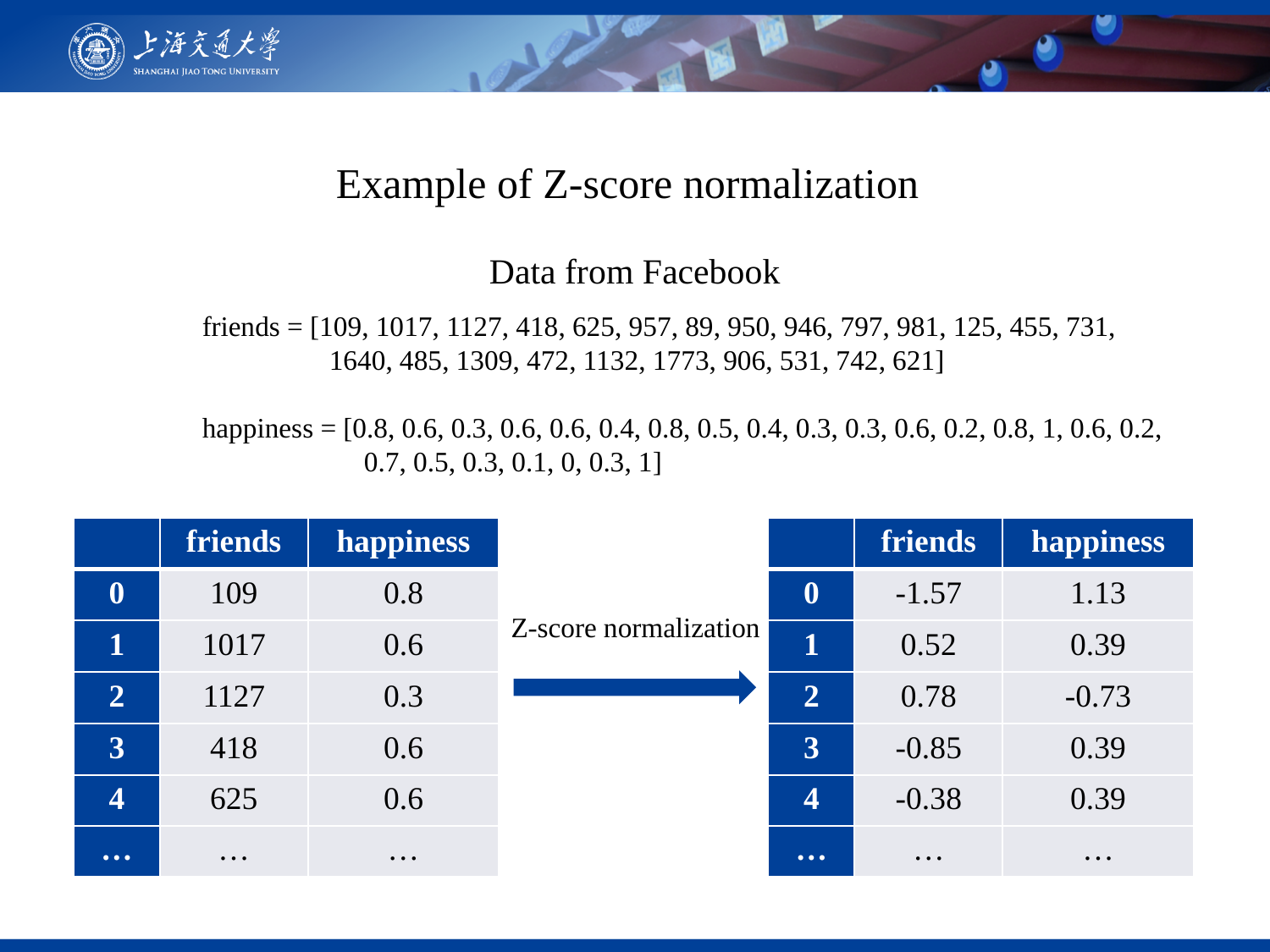

Example of Z-score normalization
Data from Facebook
friends = [109, 1017, 1127, 418, 625, 957, 89, 950, 946, 797, 981, 125, 455, 731,   	1640, 485, 1309, 472, 1132, 1773, 906, 531, 742, 621]

happiness = [0.8, 0.6, 0.3, 0.6, 0.6, 0.4, 0.8, 0.5, 0.4, 0.3, 0.3, 0.6, 0.2, 0.8, 1, 0.6, 0.2,  	     0.7, 0.5, 0.3, 0.1, 0, 0.3, 1]
|  | friends | happiness |
| --- | --- | --- |
| 0 | 109 | 0.8 |
| 1 | 1017 | 0.6 |
| 2 | 1127 | 0.3 |
| 3 | 418 | 0.6 |
| 4 | 625 | 0.6 |
| … | … | … |
|  | friends | happiness |
| --- | --- | --- |
| 0 | -1.57 | 1.13 |
| 1 | 0.52 | 0.39 |
| 2 | 0.78 | -0.73 |
| 3 | -0.85 | 0.39 |
| 4 | -0.38 | 0.39 |
| … | … | … |
Z-score normalization